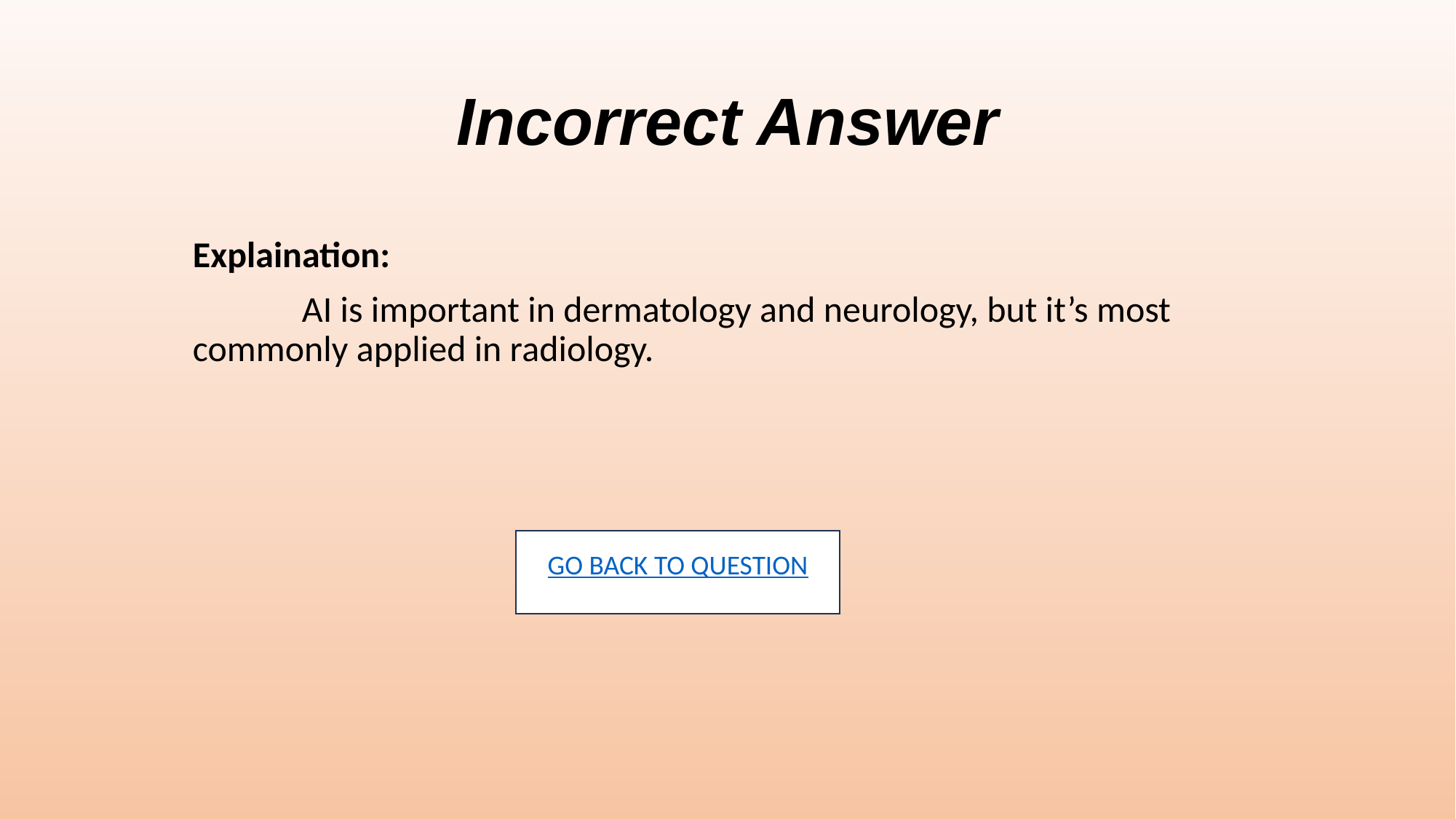

# Incorrect Answer
Explaination:
	AI is important in dermatology and neurology, but it’s most commonly applied in radiology.

GO BACK TO QUESTION